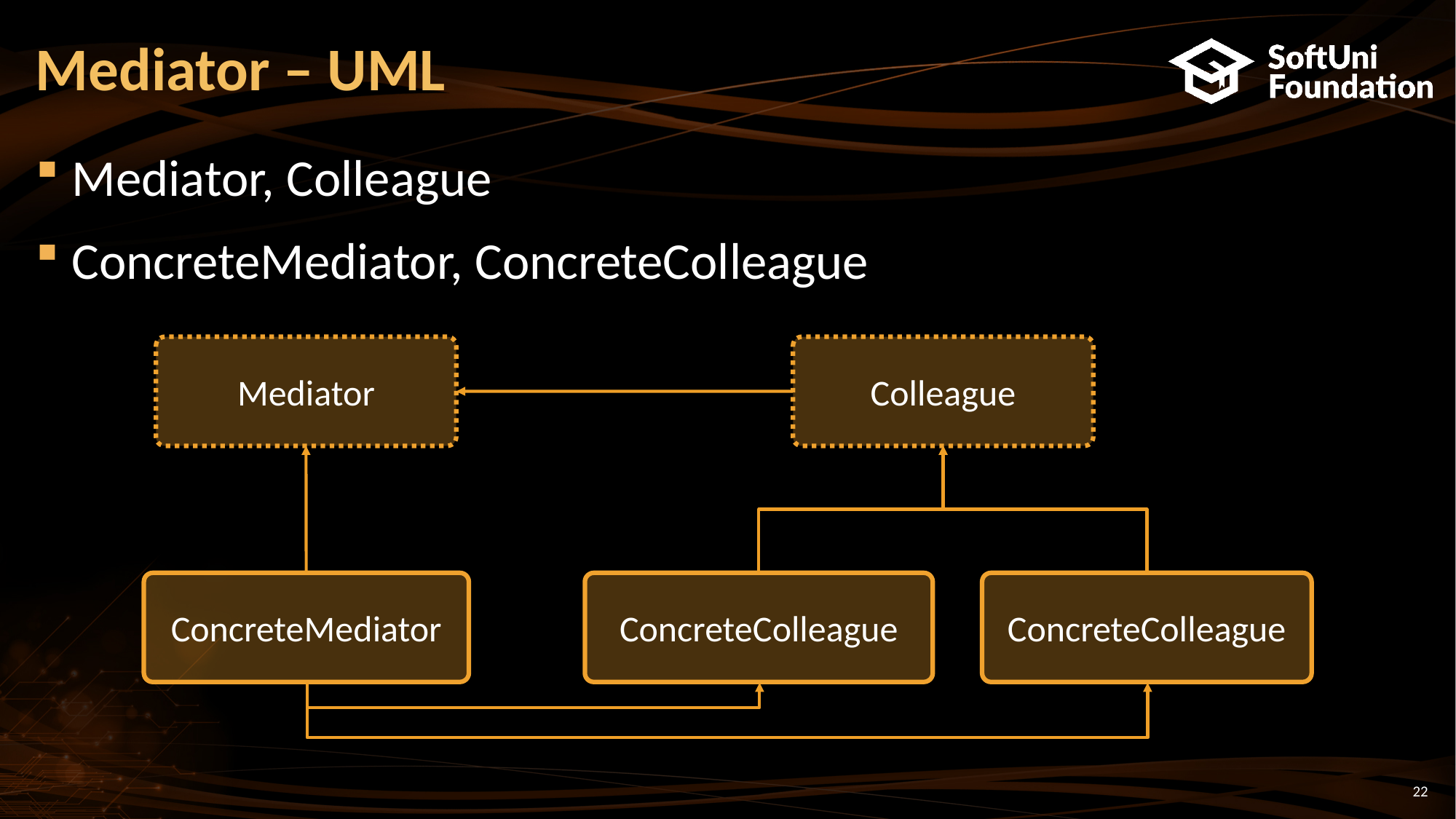

Mediator – UML
Mediator, Colleague
ConcreteMediator, ConcreteColleague

Mediator
Colleague
ConcreteMediator
ConcreteColleague
ConcreteColleague

22